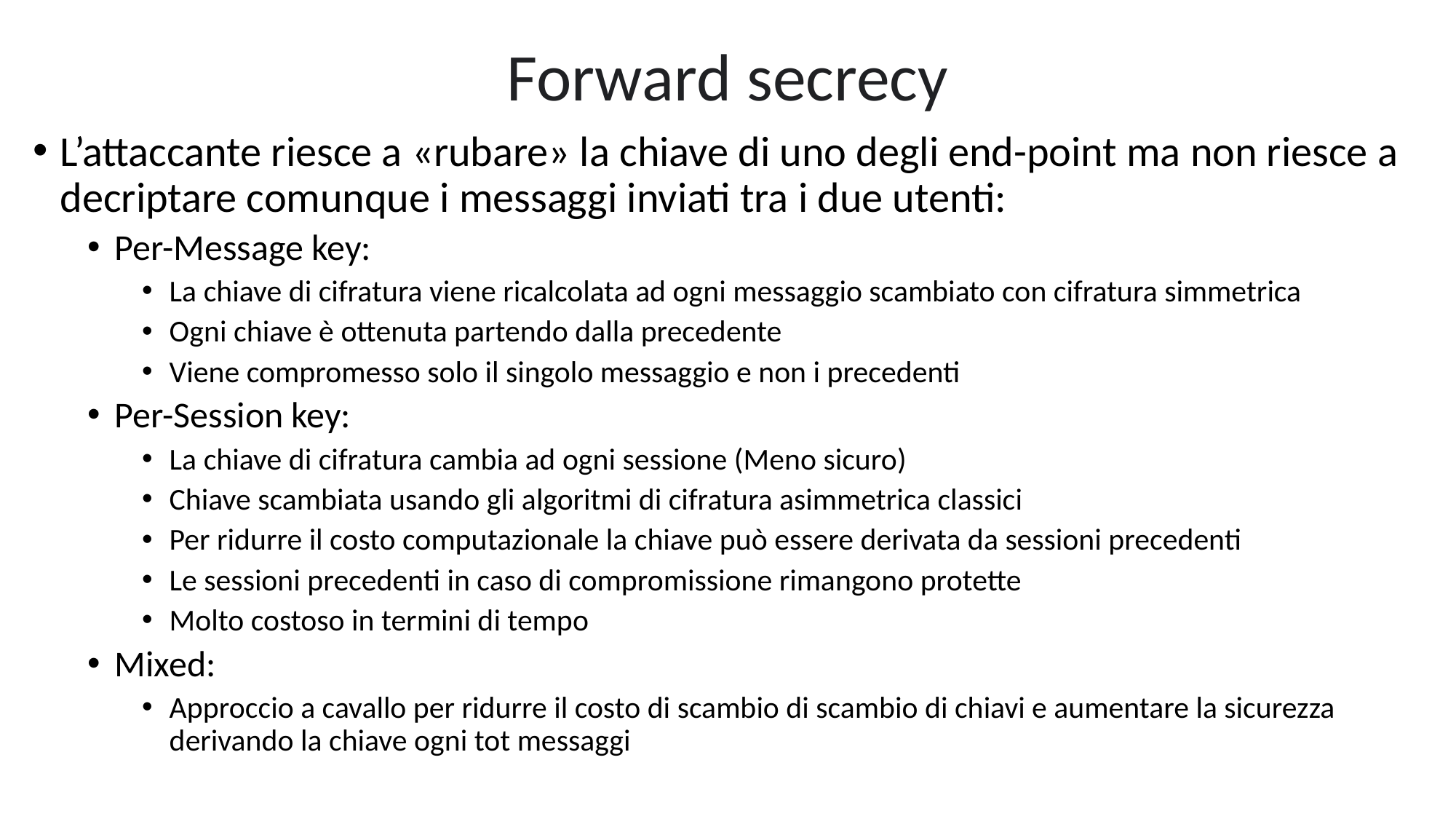

# Forward secrecy
L’attaccante riesce a «rubare» la chiave di uno degli end-point ma non riesce a decriptare comunque i messaggi inviati tra i due utenti:
Per-Message key:
La chiave di cifratura viene ricalcolata ad ogni messaggio scambiato con cifratura simmetrica
Ogni chiave è ottenuta partendo dalla precedente
Viene compromesso solo il singolo messaggio e non i precedenti
Per-Session key:
La chiave di cifratura cambia ad ogni sessione (Meno sicuro)
Chiave scambiata usando gli algoritmi di cifratura asimmetrica classici
Per ridurre il costo computazionale la chiave può essere derivata da sessioni precedenti
Le sessioni precedenti in caso di compromissione rimangono protette
Molto costoso in termini di tempo
Mixed:
Approccio a cavallo per ridurre il costo di scambio di scambio di chiavi e aumentare la sicurezza derivando la chiave ogni tot messaggi